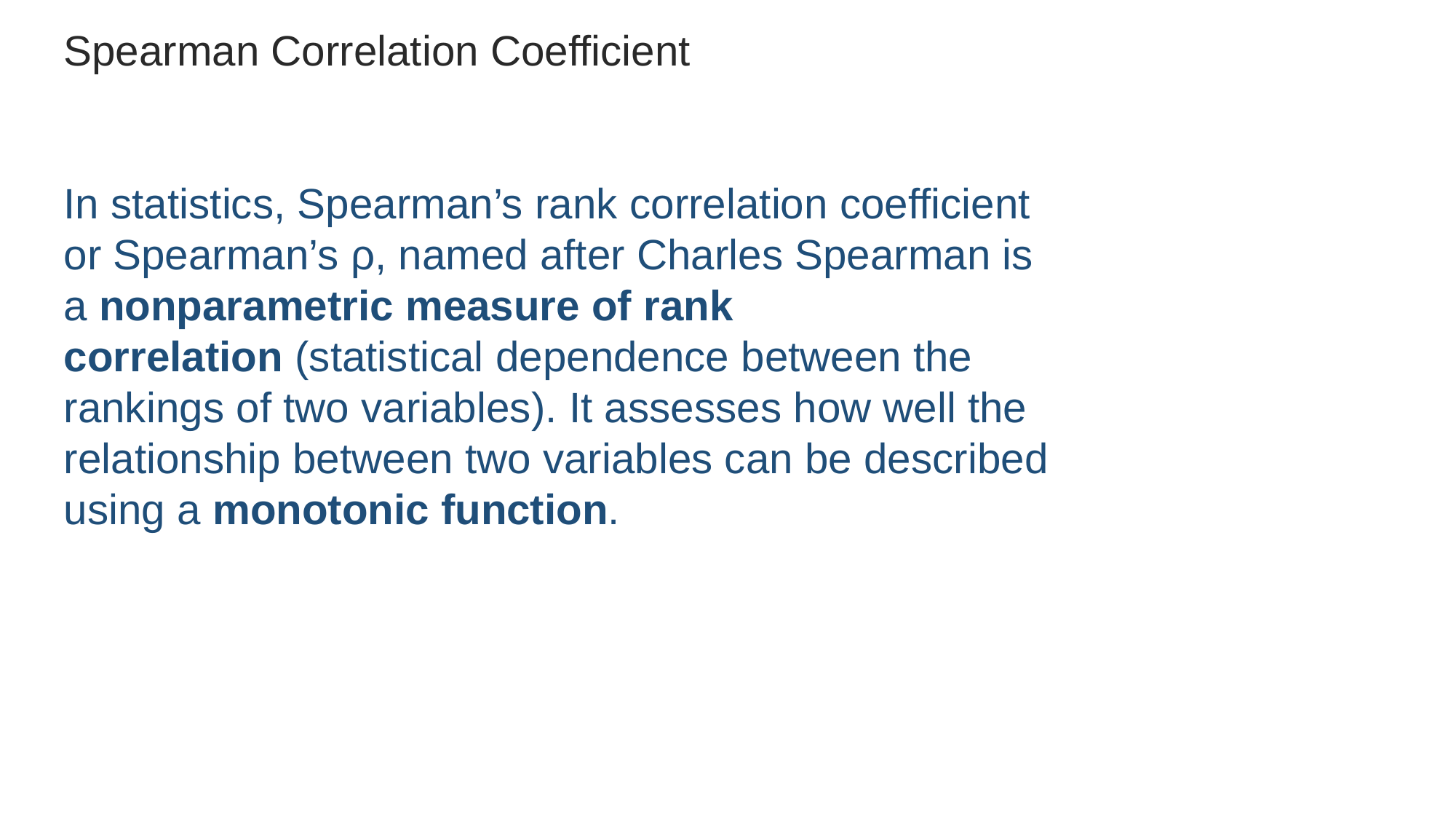

Spearman Correlation Coefficient

In statistics, Spearman’s rank correlation coefficient or Spearman’s ρ, named after Charles Spearman is a nonparametric measure of rank correlation (statistical dependence between the rankings of two variables). It assesses how well the relationship between two variables can be described using a monotonic function.